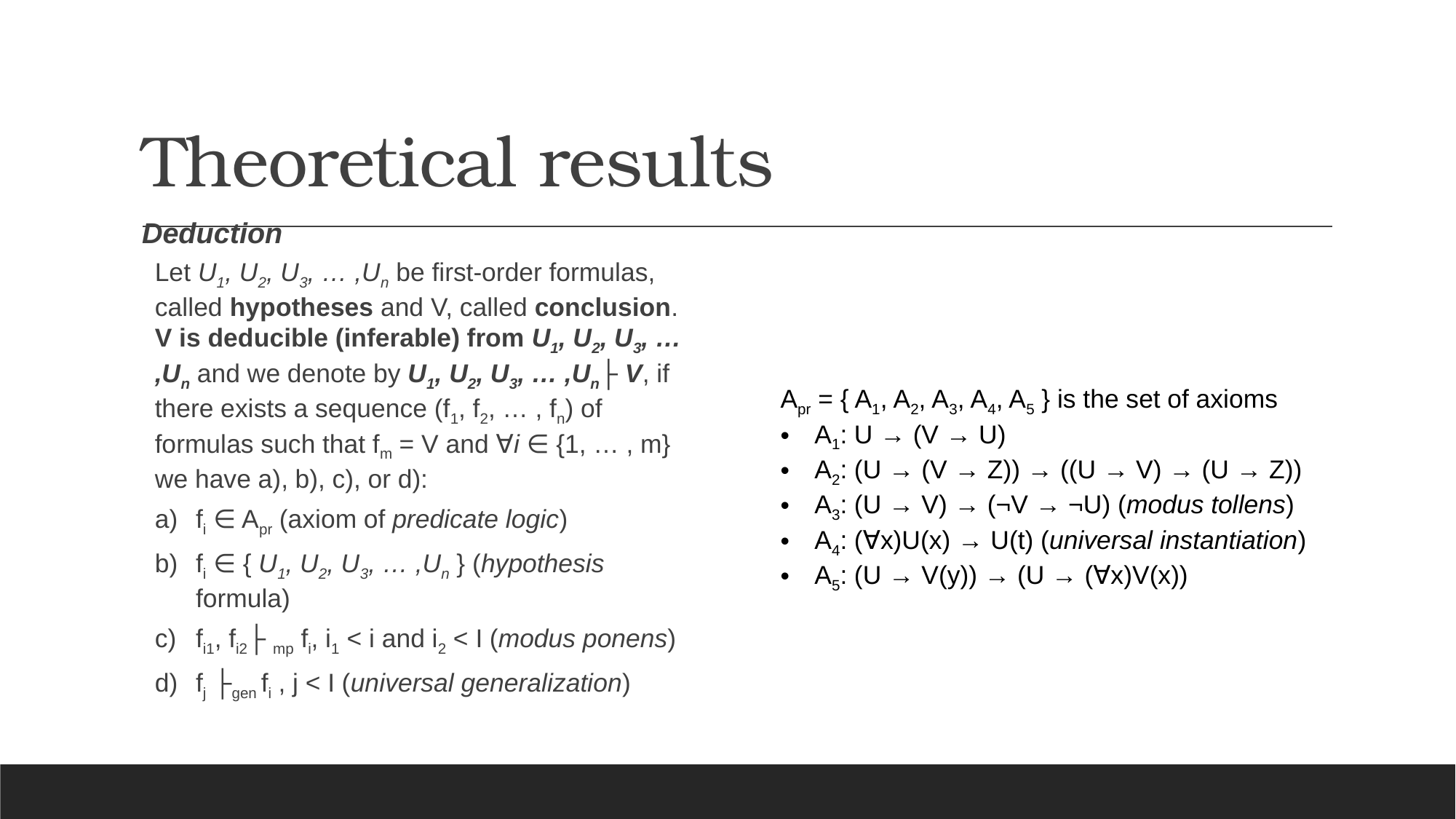

# Theoretical results
Deduction
Let U1, U2, U3, … ,Un be first-order formulas, called hypotheses and V, called conclusion. V is deducible (inferable) from U1, U2, U3, … ,Un and we denote by U1, U2, U3, … ,Un├ V, if there exists a sequence (f1, f2, … , fn) of formulas such that fm = V and ∀i ∈ {1, … , m} we have a), b), c), or d):
fi ∈ Apr (axiom of predicate logic)
fi ∈ { U1, U2, U3, … ,Un } (hypothesis formula)
fi1, fi2├ mp fi, i1 < i and i2 < I (modus ponens)
fj ├gen fi , j < I (universal generalization)

Apr = { A1, A2, A3, A4, A5 } is the set of axioms
A1: U → (V → U)
A2: (U → (V → Z)) → ((U → V) → (U → Z))
A3: (U → V) → (¬V → ¬U) (modus tollens)
A4: (∀x)U(x) → U(t) (universal instantiation)
A5: (U → V(y)) → (U → (∀x)V(x))